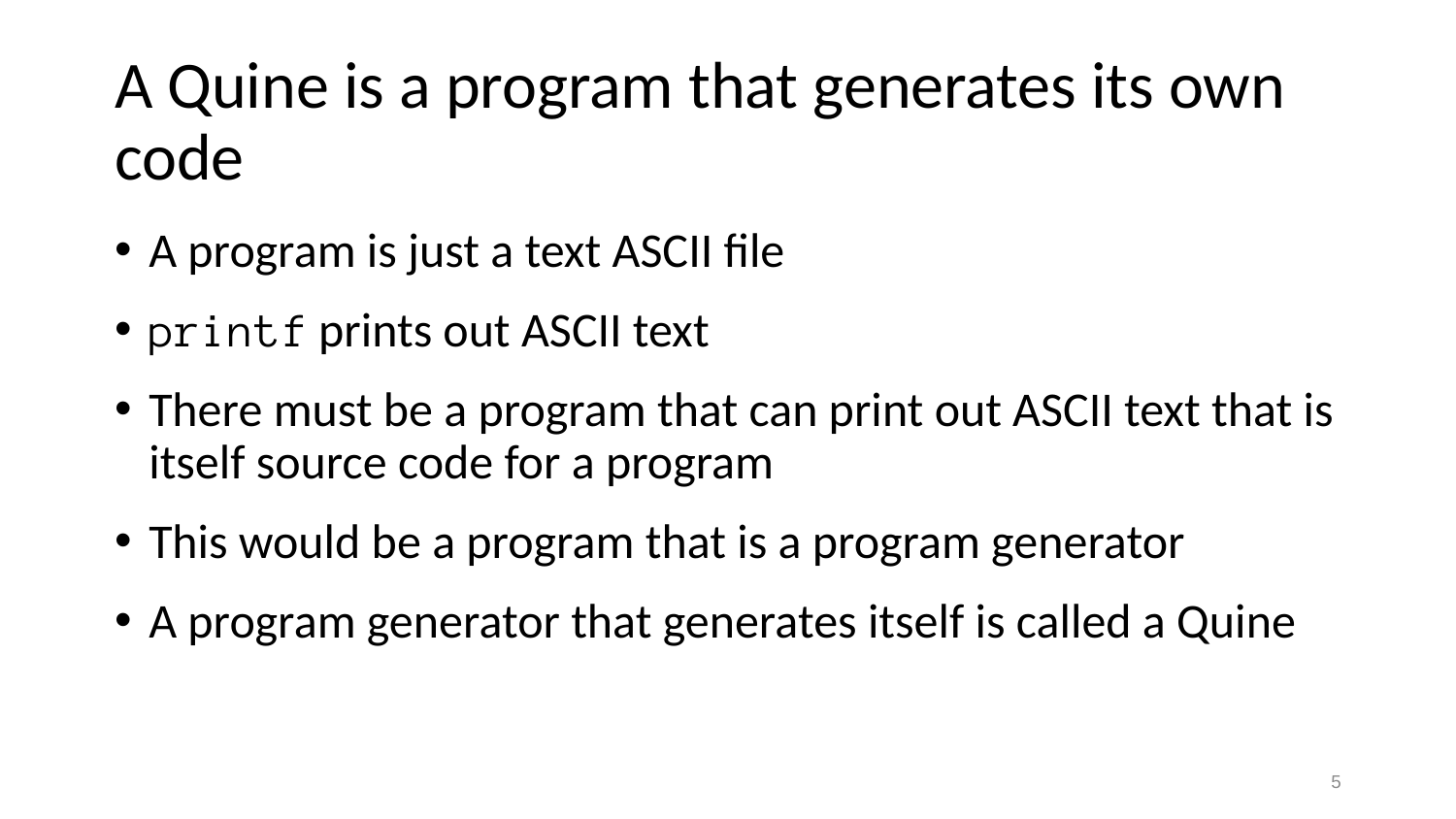

# A Quine is a program that generates its own code
A program is just a text ASCII file
printf prints out ASCII text
There must be a program that can print out ASCII text that is itself source code for a program
This would be a program that is a program generator
A program generator that generates itself is called a Quine
5